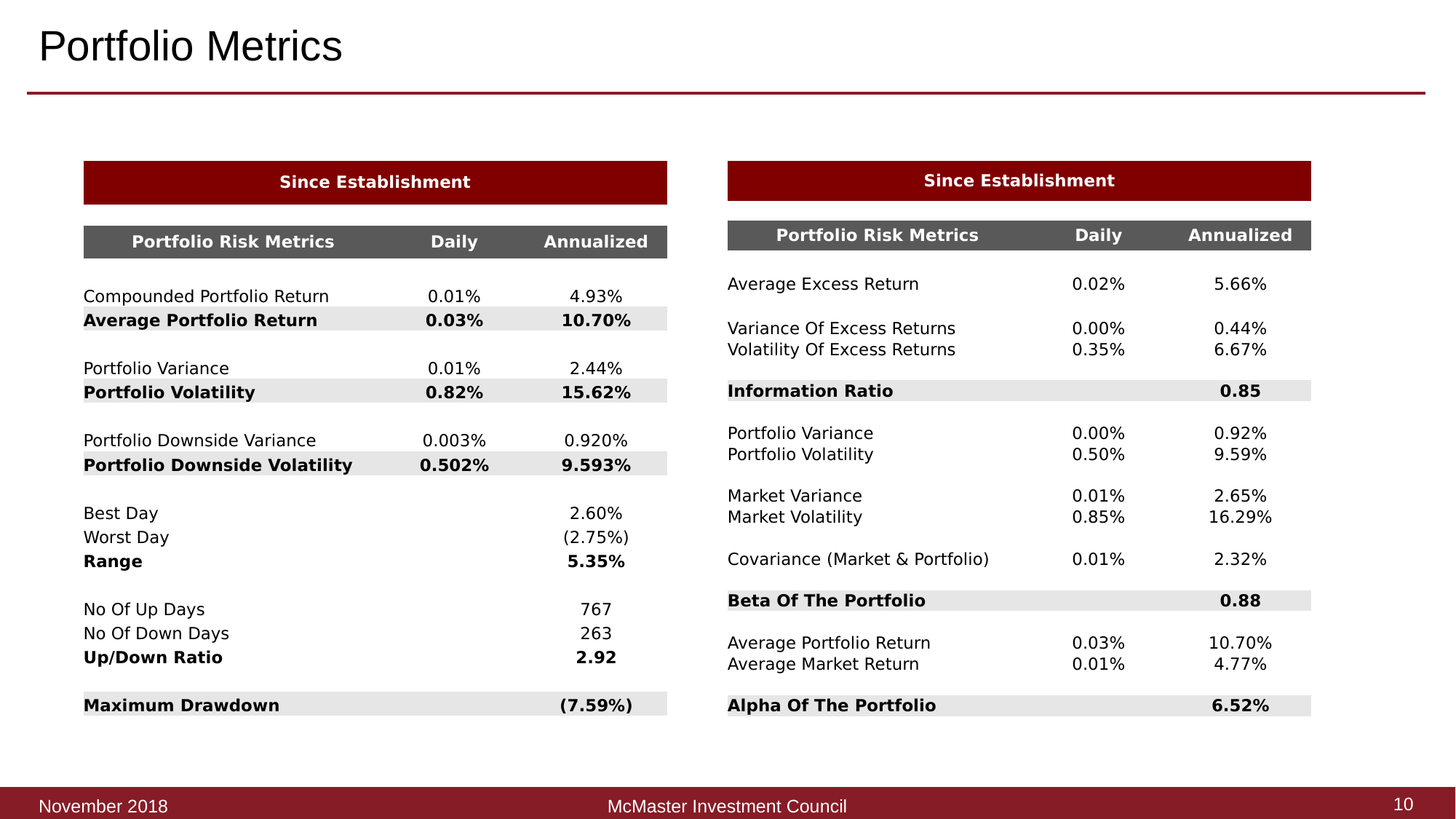

# Portfolio Metrics
| Since Establishment |  |  |  |  |
| --- | --- | --- | --- | --- |
|  |  |  |  |  |
| Portfolio Risk Metrics |  |  | Daily | Annualized |
|  |  |  |  |  |
| Average Excess Return |  |  | 0.02% | 5.66% |
|  |  |  |  |  |
| Variance Of Excess Returns |  |  | 0.00% | 0.44% |
| Volatility Of Excess Returns |  |  | 0.35% | 6.67% |
|  |  |  |  |  |
| Information Ratio |  |  |  | 0.85 |
|  |  |  |  |  |
| Portfolio Variance |  |  | 0.00% | 0.92% |
| Portfolio Volatility |  |  | 0.50% | 9.59% |
|  |  |  |  |  |
| Market Variance |  |  | 0.01% | 2.65% |
| Market Volatility |  |  | 0.85% | 16.29% |
|  |  |  |  |  |
| Covariance (Market & Portfolio) |  |  | 0.01% | 2.32% |
|  |  |  |  |  |
| Beta Of The Portfolio |  |  |  | 0.88 |
|  |  |  |  |  |
| Average Portfolio Return |  |  | 0.03% | 10.70% |
| Average Market Return |  |  | 0.01% | 4.77% |
|  |  |  |  |  |
| Alpha Of The Portfolio |  |  |  | 6.52% |
| Since Establishment |  |  |  |  |
| --- | --- | --- | --- | --- |
|  |  |  |  |  |
| Portfolio Risk Metrics |  |  | Daily | Annualized |
|  |  |  |  |  |
| Compounded Portfolio Return |  |  | 0.01% | 4.93% |
| Average Portfolio Return |  |  | 0.03% | 10.70% |
|  |  |  |  |  |
| Portfolio Variance |  |  | 0.01% | 2.44% |
| Portfolio Volatility |  |  | 0.82% | 15.62% |
|  |  |  |  |  |
| Portfolio Downside Variance |  |  | 0.003% | 0.920% |
| Portfolio Downside Volatility |  |  | 0.502% | 9.593% |
|  |  |  |  |  |
| Best Day |  |  |  | 2.60% |
| Worst Day |  |  |  | (2.75%) |
| Range |  |  |  | 5.35% |
|  |  |  |  |  |
| No Of Up Days |  |  |  | 767 |
| No Of Down Days |  |  |  | 263 |
| Up/Down Ratio |  |  |  | 2.92 |
|  |  |  |  |  |
| Maximum Drawdown |  |  |  | (7.59%) |
10
McMaster Investment Council
November 2018